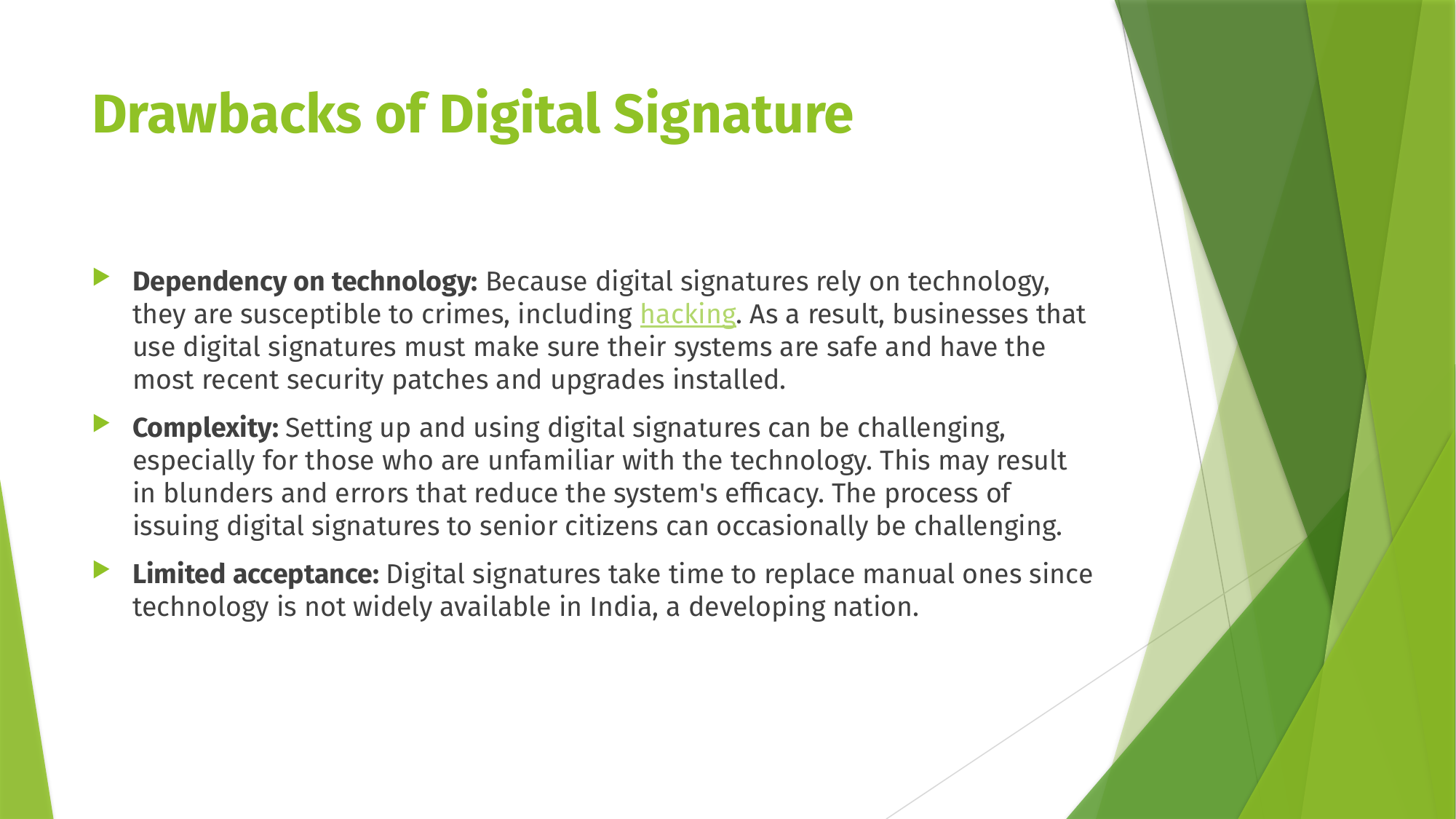

# Drawbacks of Digital Signature
Dependency on technology: Because digital signatures rely on technology, they are susceptible to crimes, including hacking. As a result, businesses that use digital signatures must make sure their systems are safe and have the most recent security patches and upgrades installed.
Complexity: Setting up and using digital signatures can be challenging, especially for those who are unfamiliar with the technology. This may result in blunders and errors that reduce the system's efficacy. The process of issuing digital signatures to senior citizens can occasionally be challenging.
Limited acceptance: Digital signatures take time to replace manual ones since technology is not widely available in India, a developing nation.